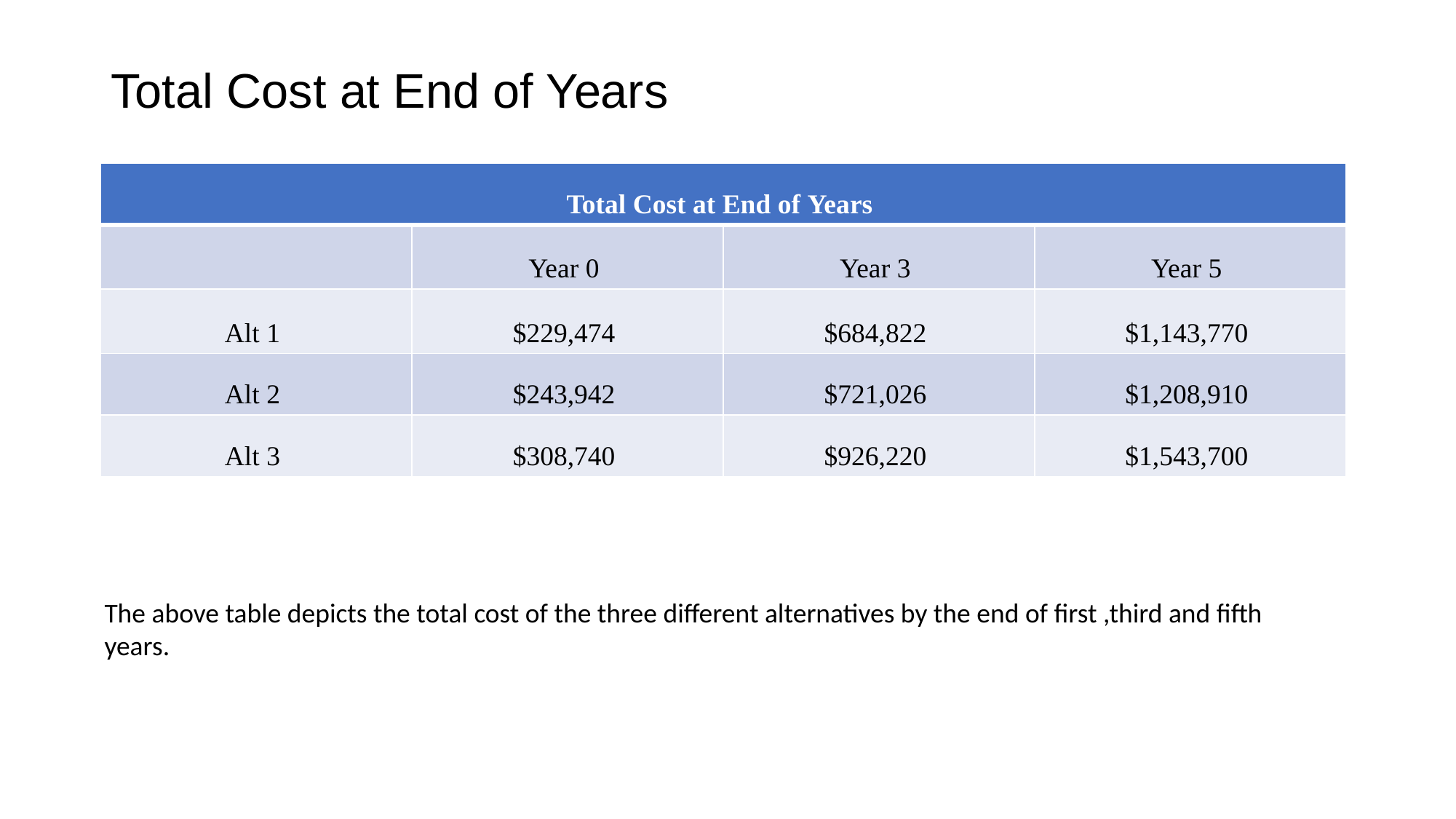

# Total Cost at End of Years
| Total Cost at End of Years |  |  |  |
| --- | --- | --- | --- |
|  | Year 0 | Year 3 | Year 5 |
| Alt 1 | $229,474 | $684,822 | $1,143,770 |
| Alt 2 | $243,942 | $721,026 | $1,208,910 |
| Alt 3 | $308,740 | $926,220 | $1,543,700 |
The above table depicts the total cost of the three different alternatives by the end of first ,third and fifth years.